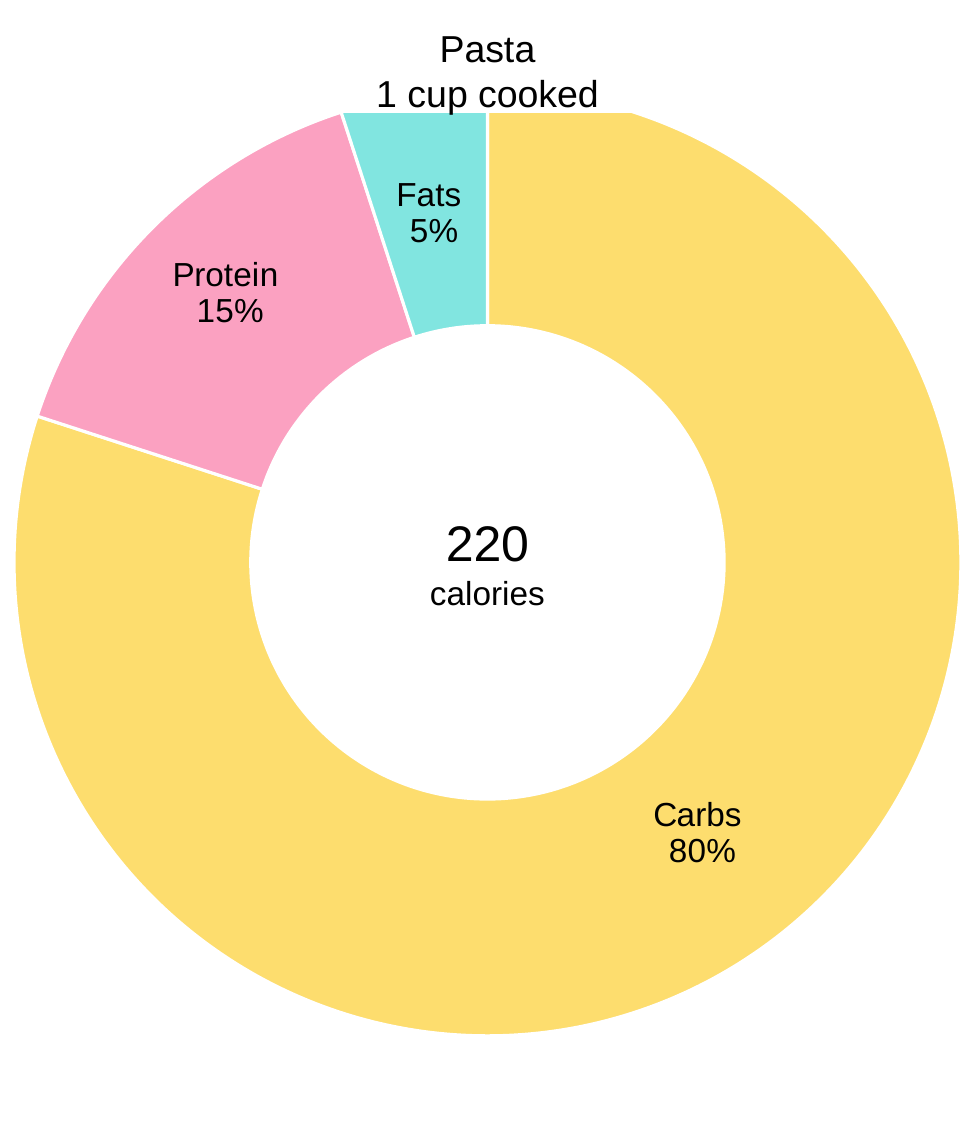

### Chart

| Category | Macros |
|---|---|
| Carbs | 0.8 |
| Protein | 0.15 |
| Fats | 0.05 |
220
calories
Pasta
1 cup cooked